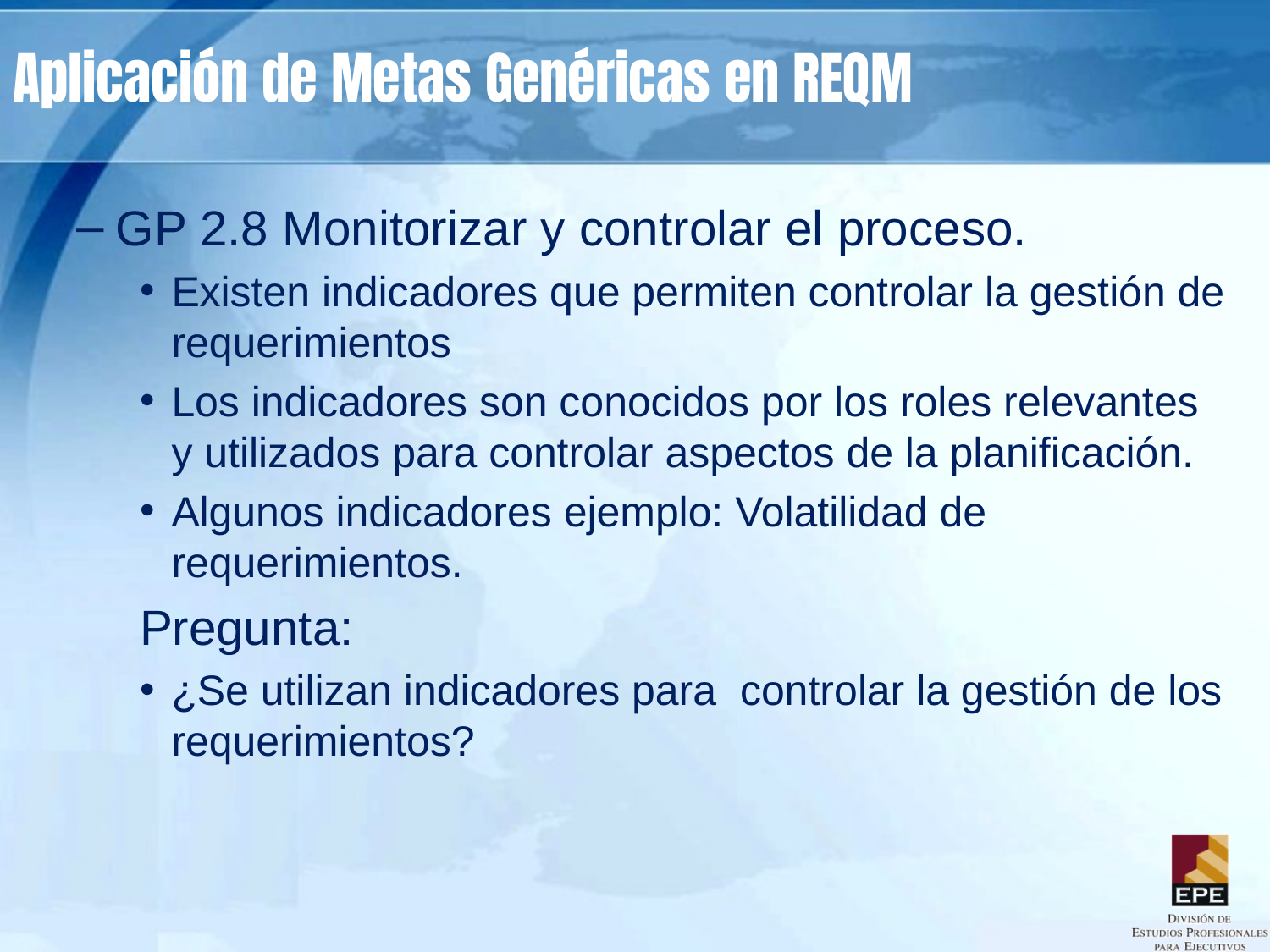

# Aplicación de Metas Genéricas en REQM
GP 2.8 Monitorizar y controlar el proceso.
Existen indicadores que permiten controlar la gestión de requerimientos
Los indicadores son conocidos por los roles relevantes y utilizados para controlar aspectos de la planificación.
Algunos indicadores ejemplo: Volatilidad de requerimientos.
Pregunta:
¿Se utilizan indicadores para  controlar la gestión de los requerimientos?